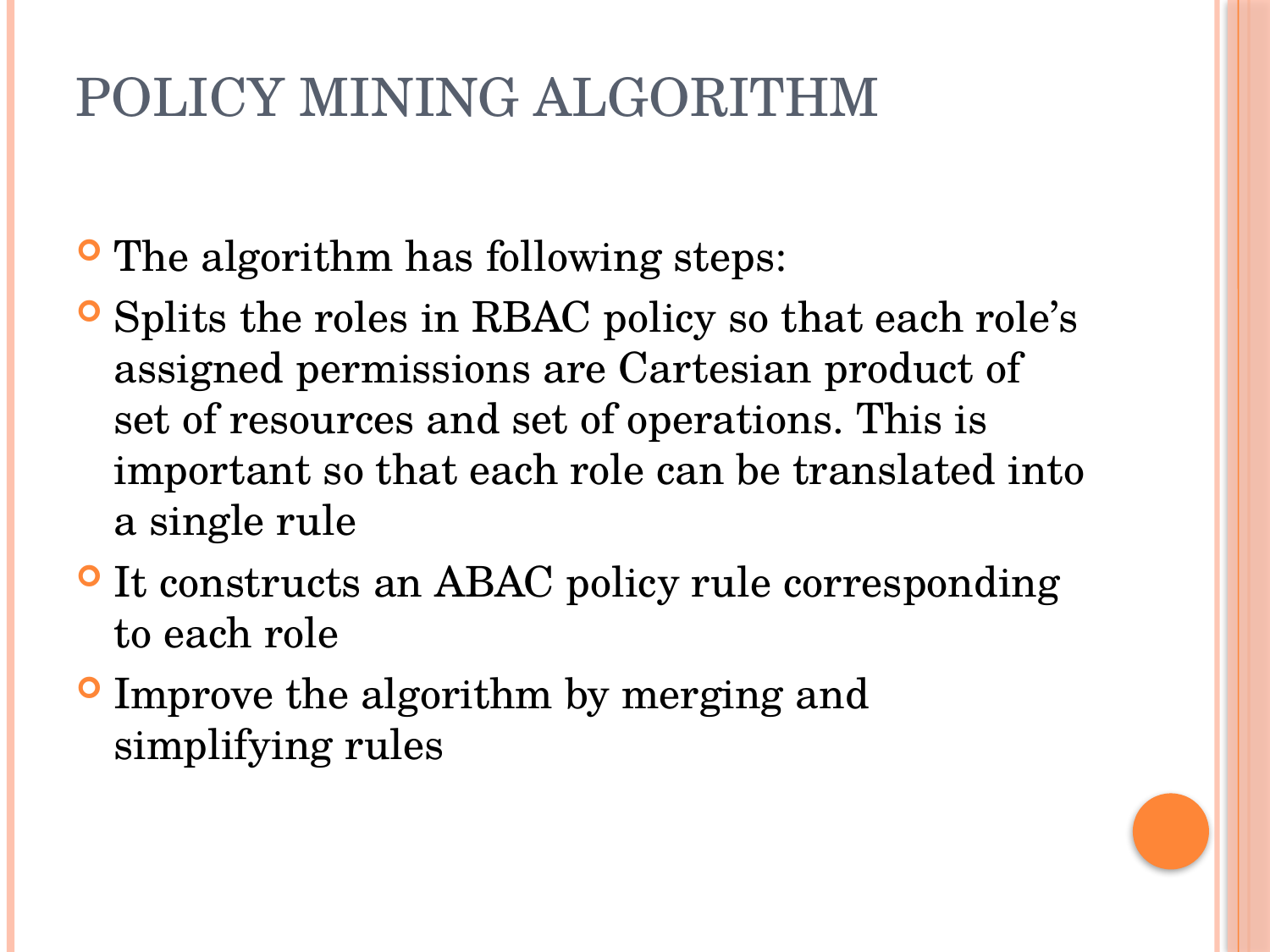

# Policy mining Algorithm
The algorithm has following steps:
Splits the roles in RBAC policy so that each role’s assigned permissions are Cartesian product of set of resources and set of operations. This is important so that each role can be translated into a single rule
It constructs an ABAC policy rule corresponding to each role
Improve the algorithm by merging and simplifying rules